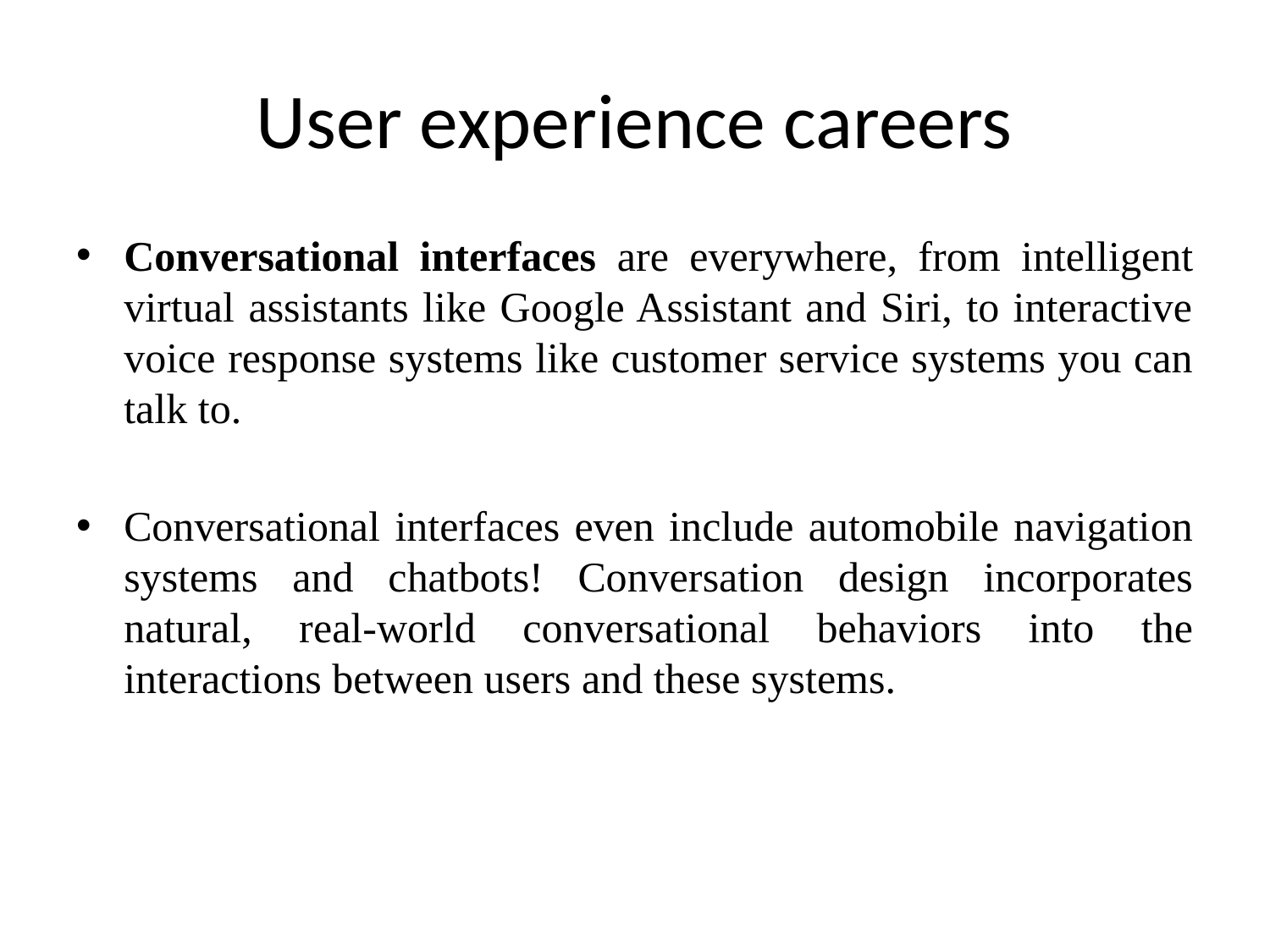

# User experience careers
Conversational interfaces are everywhere, from intelligent virtual assistants like Google Assistant and Siri, to interactive voice response systems like customer service systems you can talk to.

Conversational interfaces even include automobile navigation systems and chatbots! Conversation design incorporates natural, real-world conversational behaviors into the interactions between users and these systems.